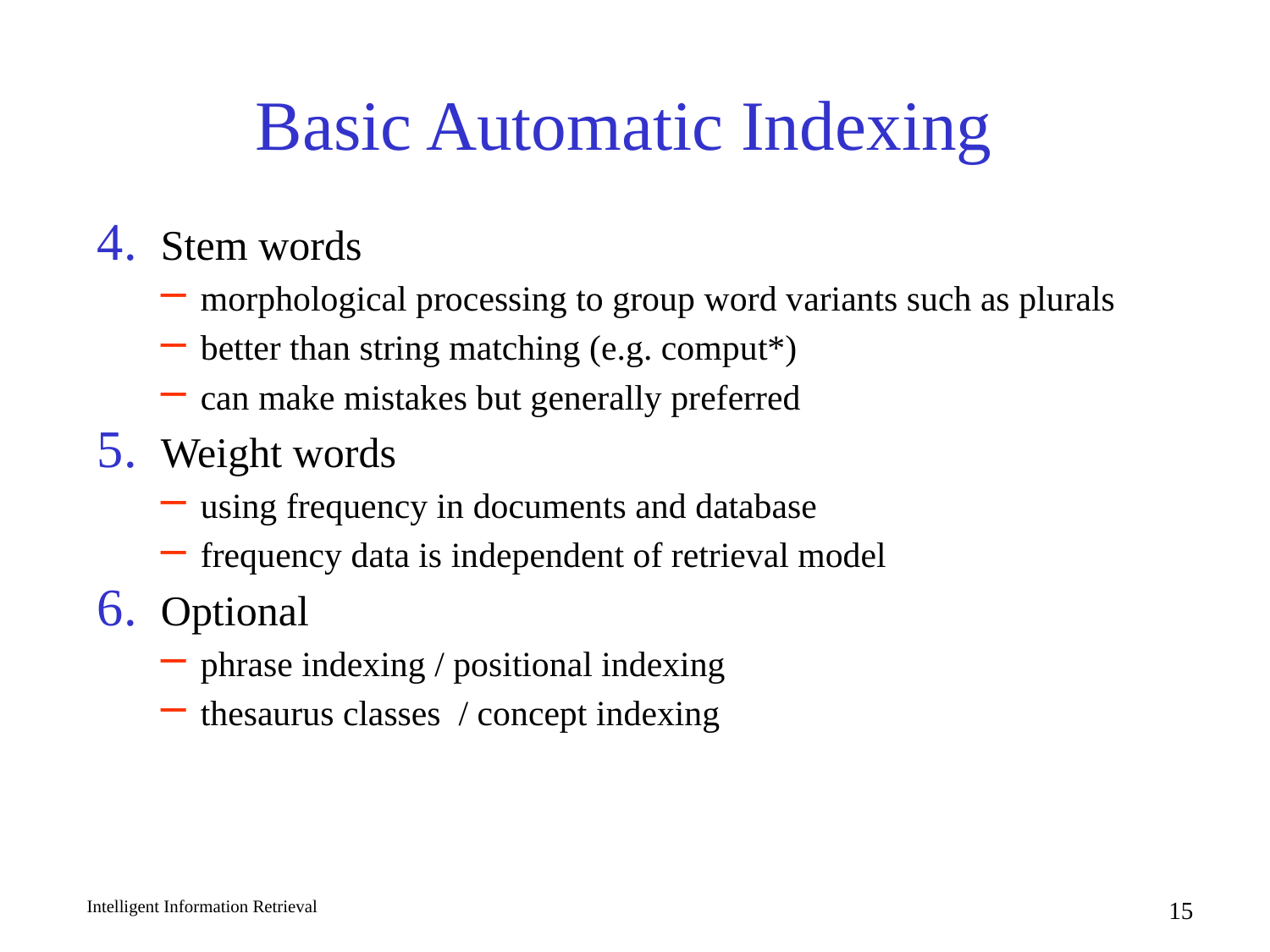

# Basic Automatic Indexing
Stem words
morphological processing to group word variants such as plurals
better than string matching (e.g. comput*)
can make mistakes but generally preferred
Weight words
using frequency in documents and database
frequency data is independent of retrieval model
Optional
phrase indexing / positional indexing
thesaurus classes  / concept indexing

Intelligent Information Retrieval
15